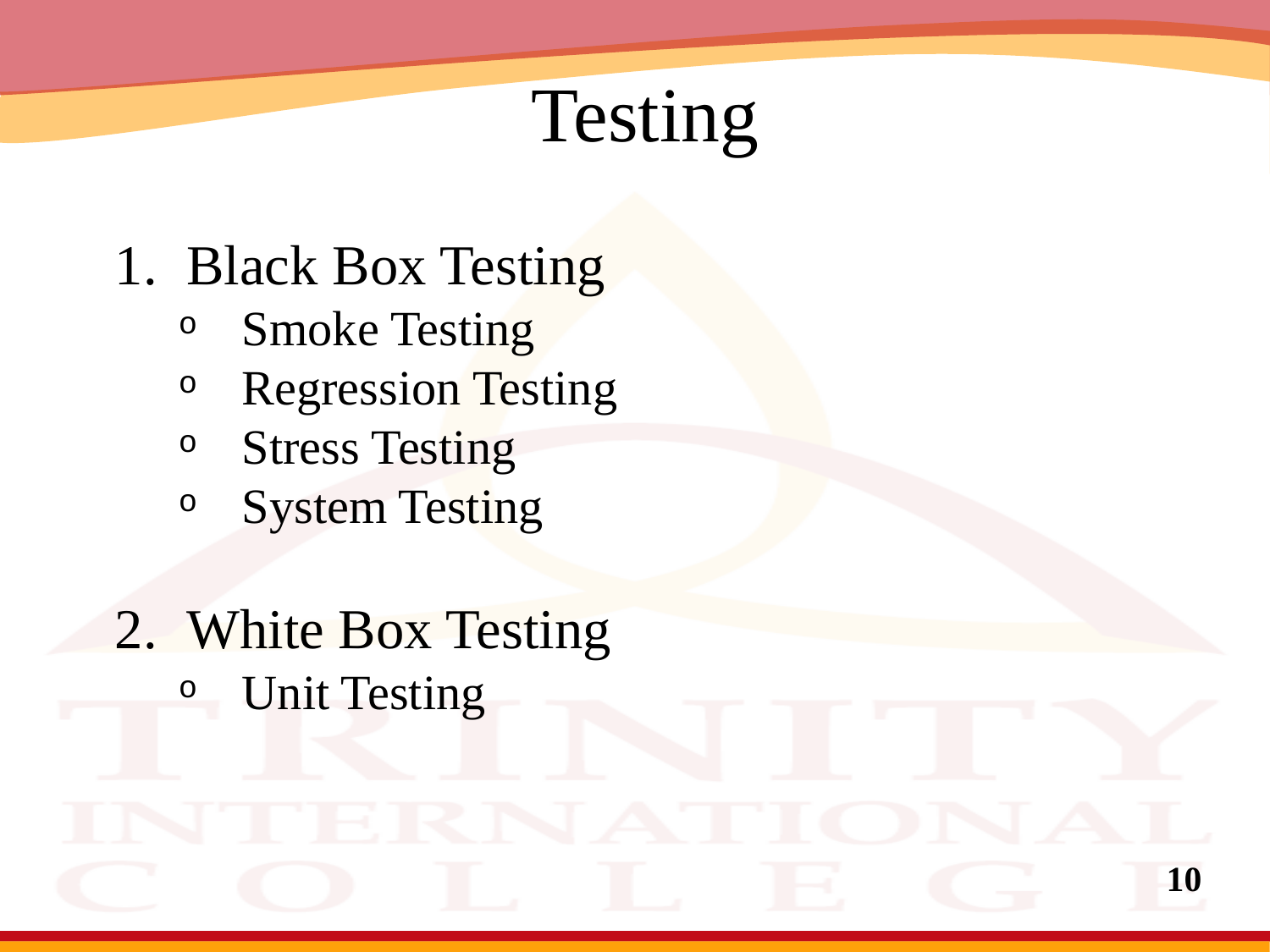

# Testing
Black Box Testing
Smoke Testing
Regression Testing
Stress Testing
System Testing

White Box Testing
Unit Testing
10